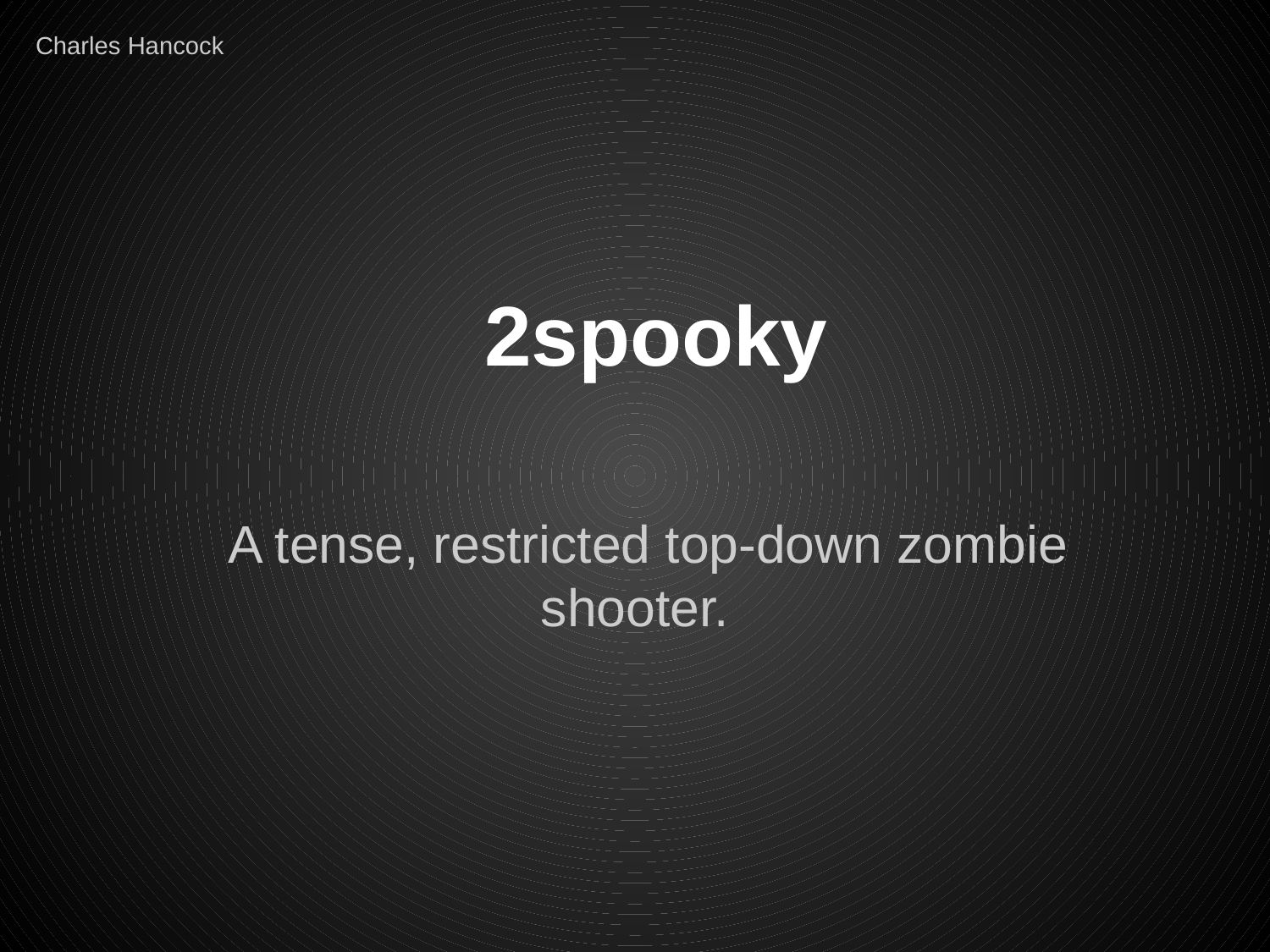

Charles Hancock
# 2spooky
A tense, restricted top-down zombie shooter.